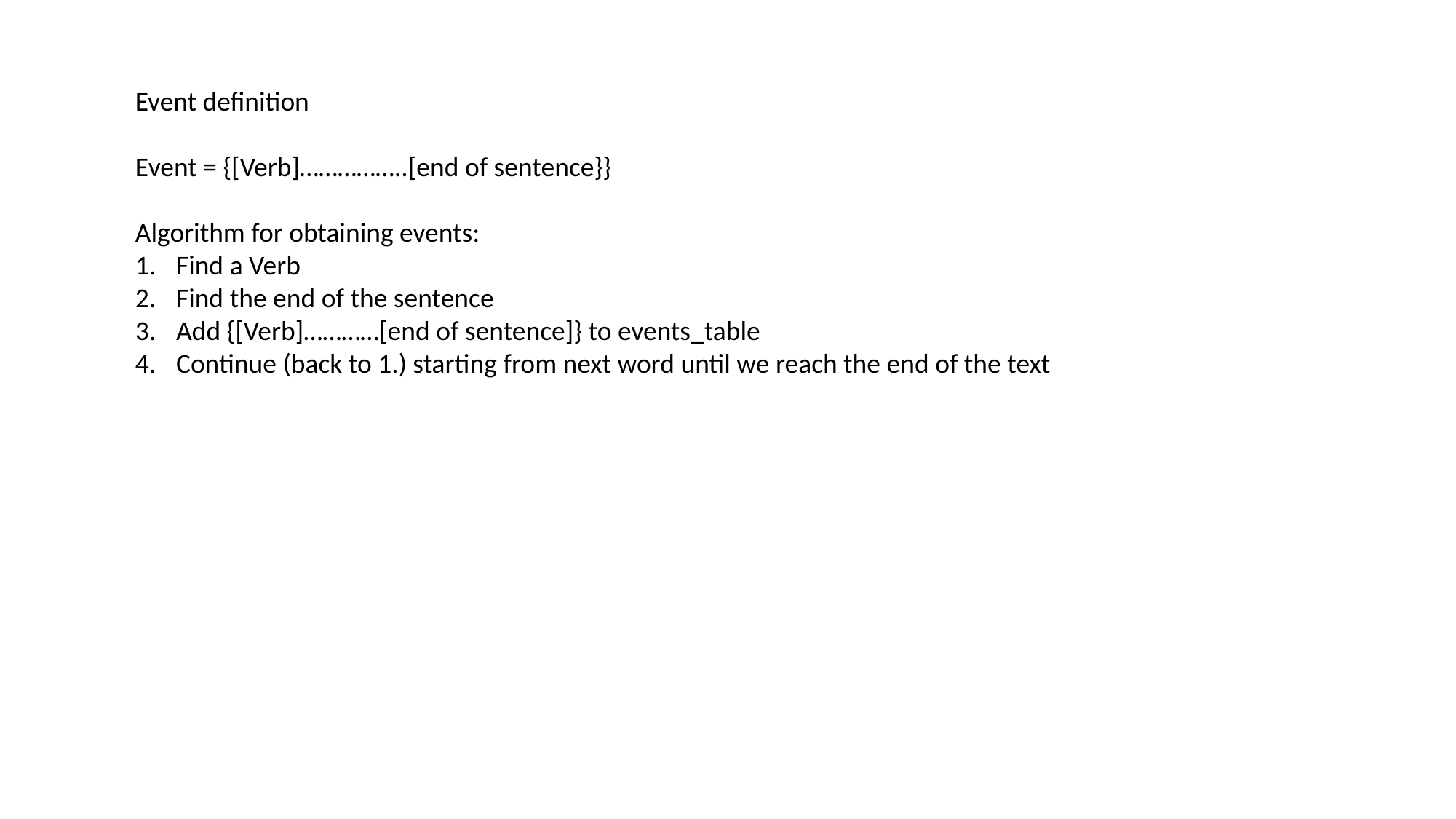

Event definition

Event = {[Verb]……………..[end of sentence}}

Algorithm for obtaining events:
Find a Verb
Find the end of the sentence
Add {[Verb]…………[end of sentence]} to events_table
Continue (back to 1.) starting from next word until we reach the end of the text